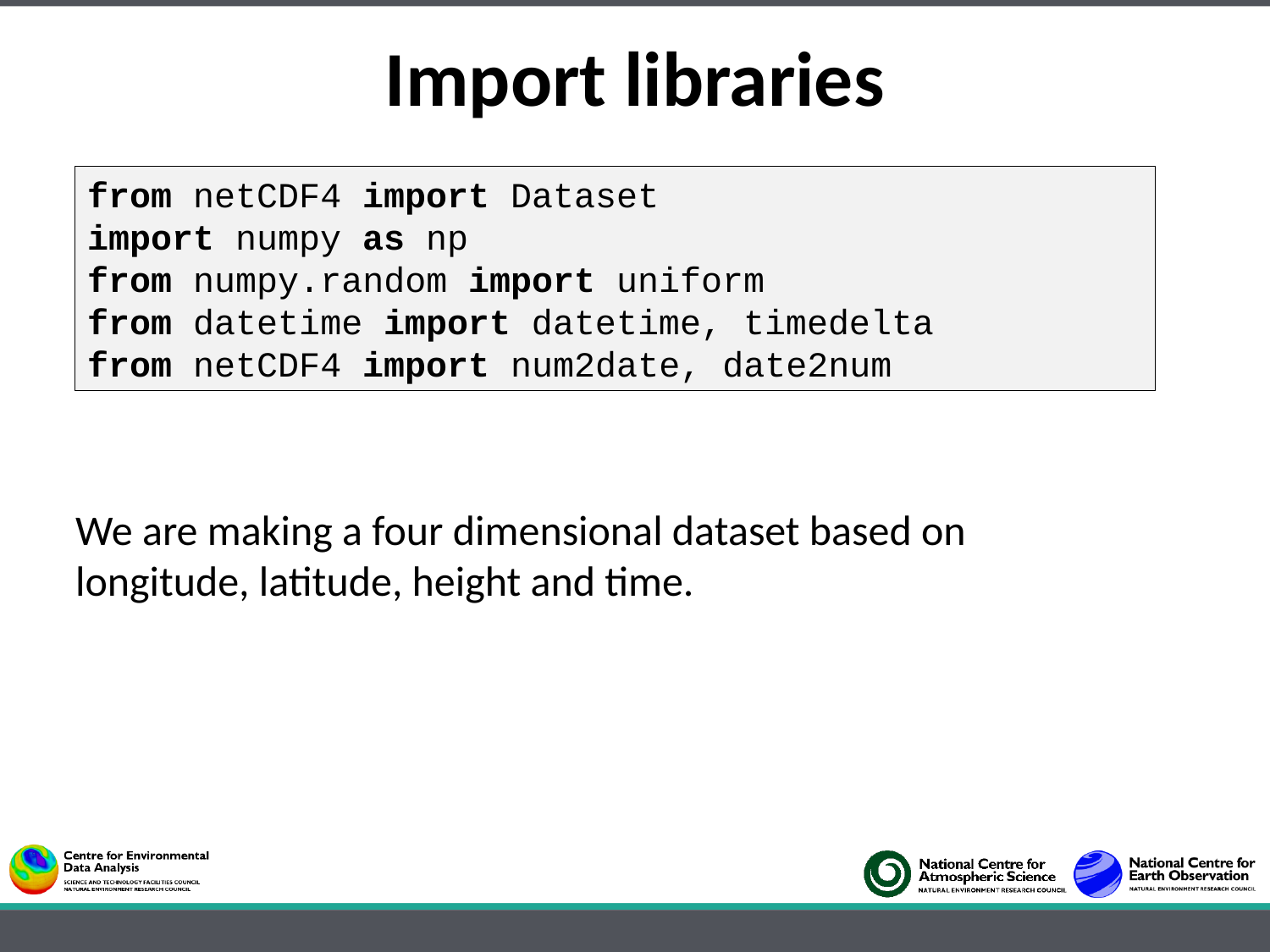

Import libraries
from netCDF4 import Dataset
import numpy as np
from numpy.random import uniform
from datetime import datetime, timedelta
from netCDF4 import num2date, date2num
We are making a four dimensional dataset based on longitude, latitude, height and time.